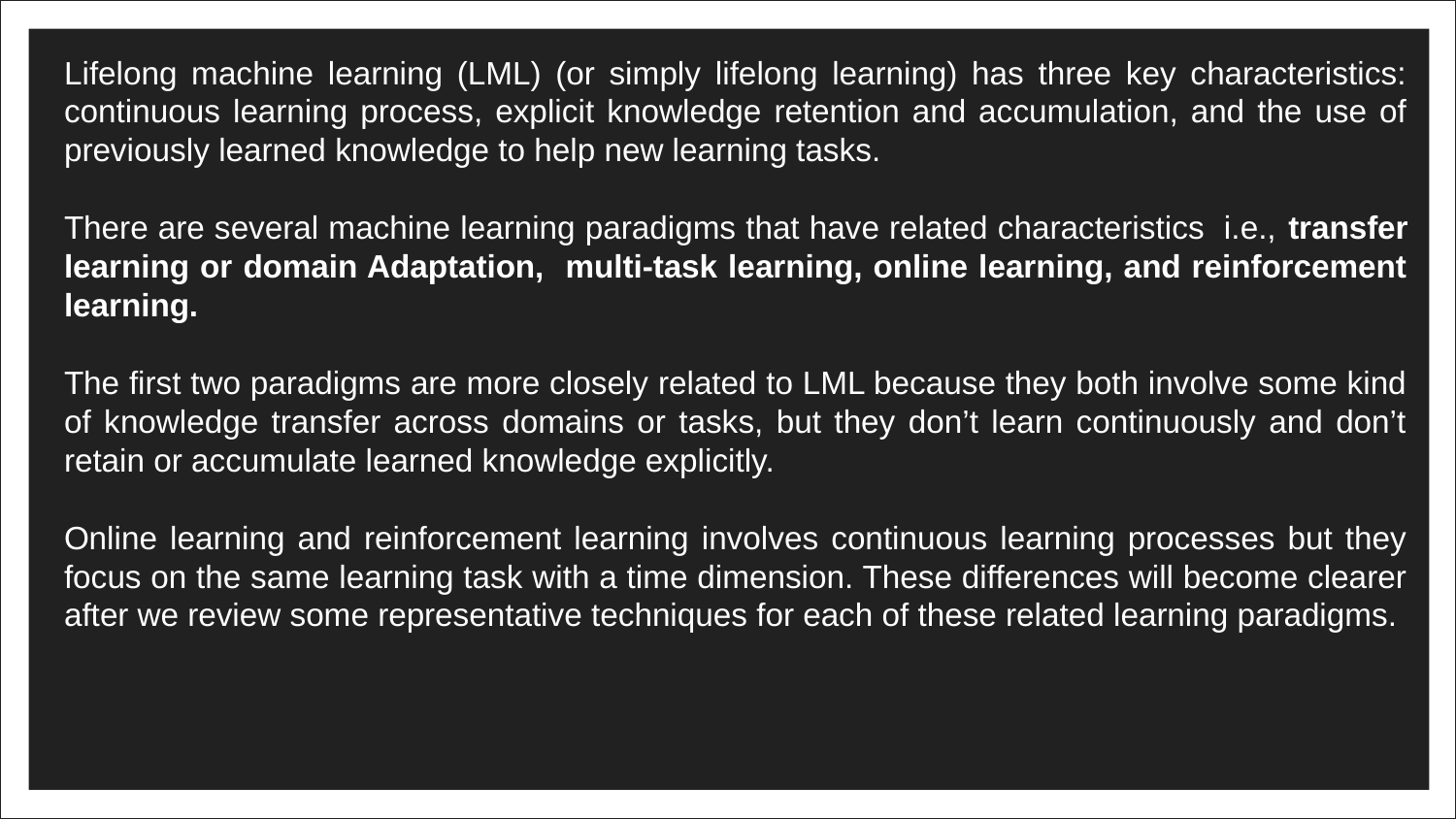

Lifelong machine learning (LML) (or simply lifelong learning) has three key characteristics: continuous learning process, explicit knowledge retention and accumulation, and the use of previously learned knowledge to help new learning tasks.

There are several machine learning paradigms that have related characteristics  i.e., transfer learning or domain Adaptation,  multi-task learning, online learning, and reinforcement learning.

The first two paradigms are more closely related to LML because they both involve some kind of knowledge transfer across domains or tasks, but they don’t learn continuously and don’t retain or accumulate learned knowledge explicitly.

Online learning and reinforcement learning involves continuous learning processes but they focus on the same learning task with a time dimension. These differences will become clearer after we review some representative techniques for each of these related learning paradigms.